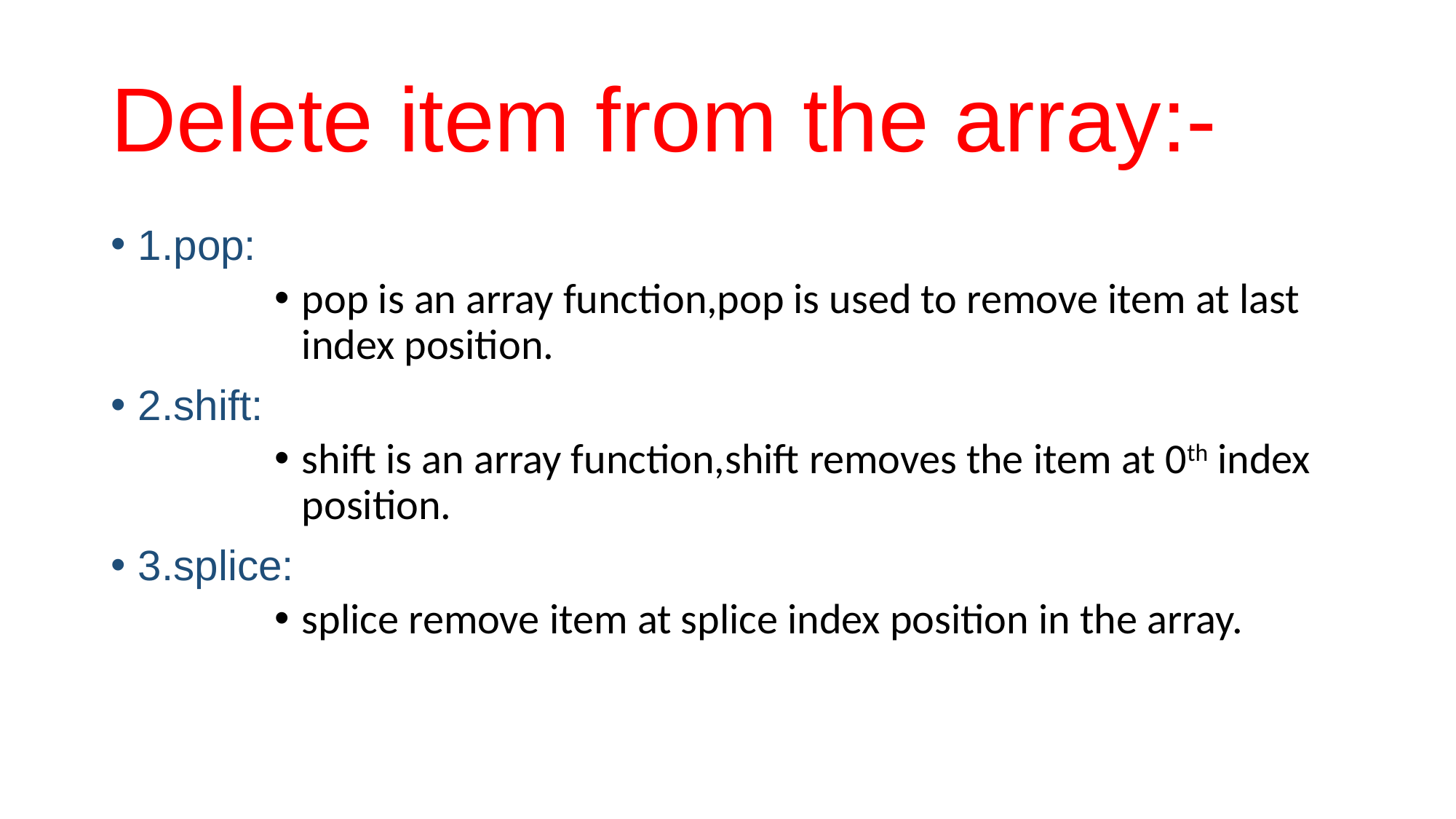

# Delete item from the array:-
1.pop:
pop is an array function,pop is used to remove item at last index position.
2.shift:
shift is an array function,shift removes the item at 0th index position.
3.splice:
splice remove item at splice index position in the array.